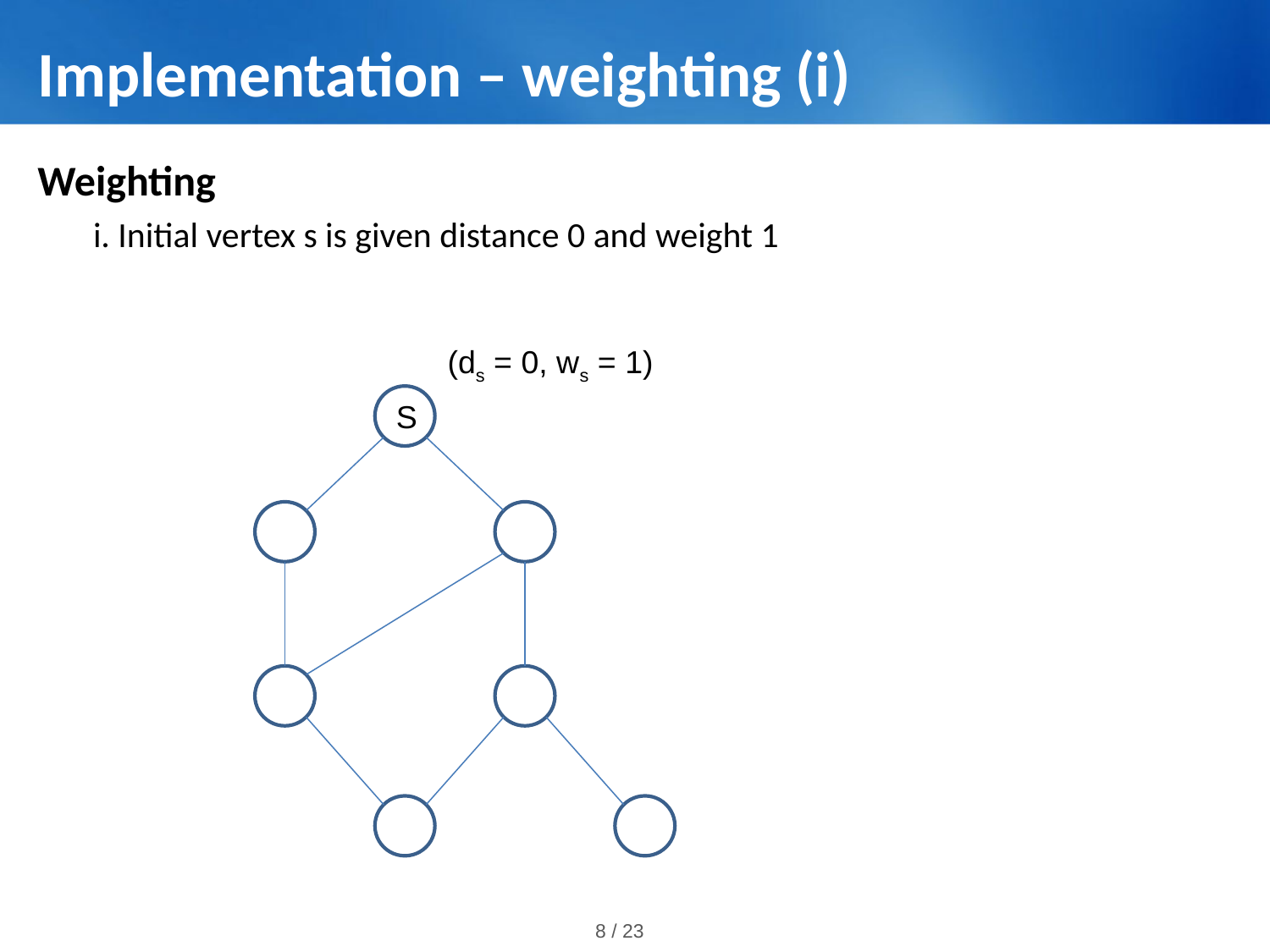

# Implementation – weighting (i)
Weighting
i. Initial vertex s is given distance 0 and weight 1

(ds = 0, ws = 1)

S